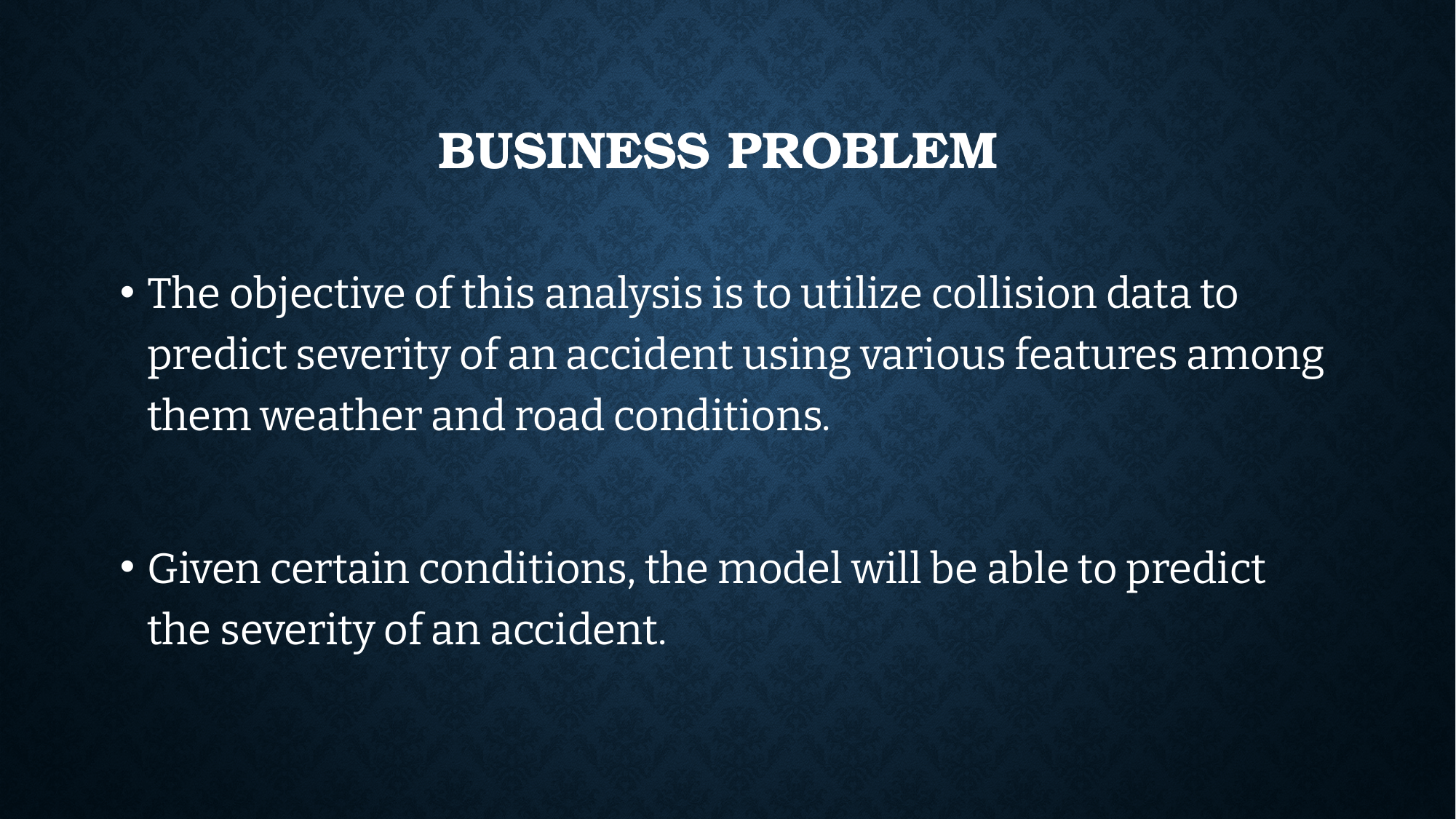

# Business Problem
The objective of this analysis is to utilize collision data to predict severity of an accident using various features among them weather and road conditions.

Given certain conditions, the model will be able to predict the severity of an accident.